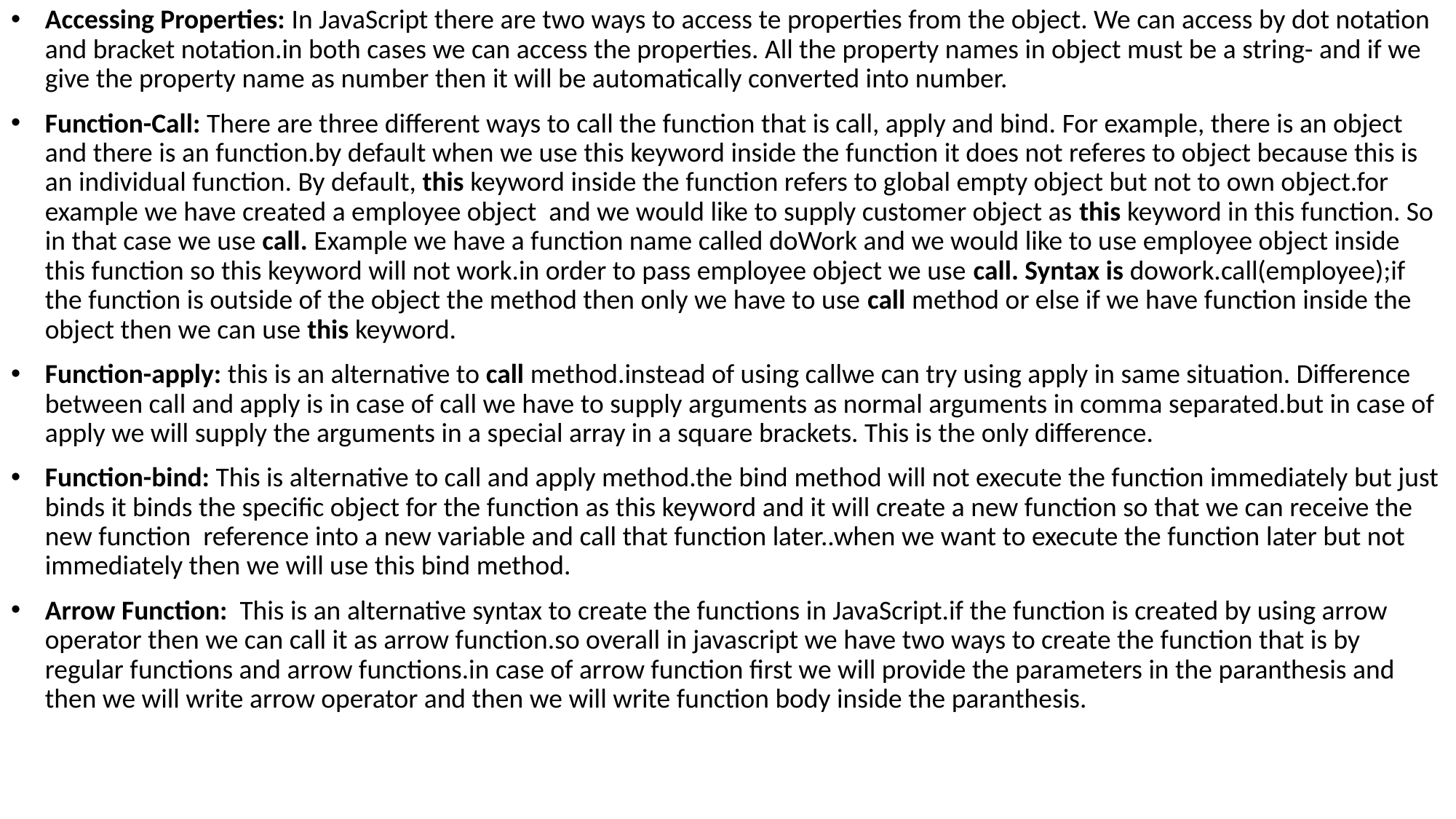

Accessing Properties: In JavaScript there are two ways to access te properties from the object. We can access by dot notation and bracket notation.in both cases we can access the properties. All the property names in object must be a string- and if we give the property name as number then it will be automatically converted into number.
Function-Call: There are three different ways to call the function that is call, apply and bind. For example, there is an object and there is an function.by default when we use this keyword inside the function it does not referes to object because this is an individual function. By default, this keyword inside the function refers to global empty object but not to own object.for example we have created a employee object  and we would like to supply customer object as this keyword in this function. So in that case we use call. Example we have a function name called doWork and we would like to use employee object inside this function so this keyword will not work.in order to pass employee object we use call. Syntax is dowork.call(employee);if the function is outside of the object the method then only we have to use call method or else if we have function inside the object then we can use this keyword.
Function-apply: this is an alternative to call method.instead of using callwe can try using apply in same situation. Difference between call and apply is in case of call we have to supply arguments as normal arguments in comma separated.but in case of apply we will supply the arguments in a special array in a square brackets. This is the only difference.
Function-bind: This is alternative to call and apply method.the bind method will not execute the function immediately but just binds it binds the specific object for the function as this keyword and it will create a new function so that we can receive the new function  reference into a new variable and call that function later..when we want to execute the function later but not immediately then we will use this bind method.
Arrow Function:  This is an alternative syntax to create the functions in JavaScript.if the function is created by using arrow operator then we can call it as arrow function.so overall in javascript we have two ways to create the function that is by regular functions and arrow functions.in case of arrow function first we will provide the parameters in the paranthesis and then we will write arrow operator and then we will write function body inside the paranthesis.